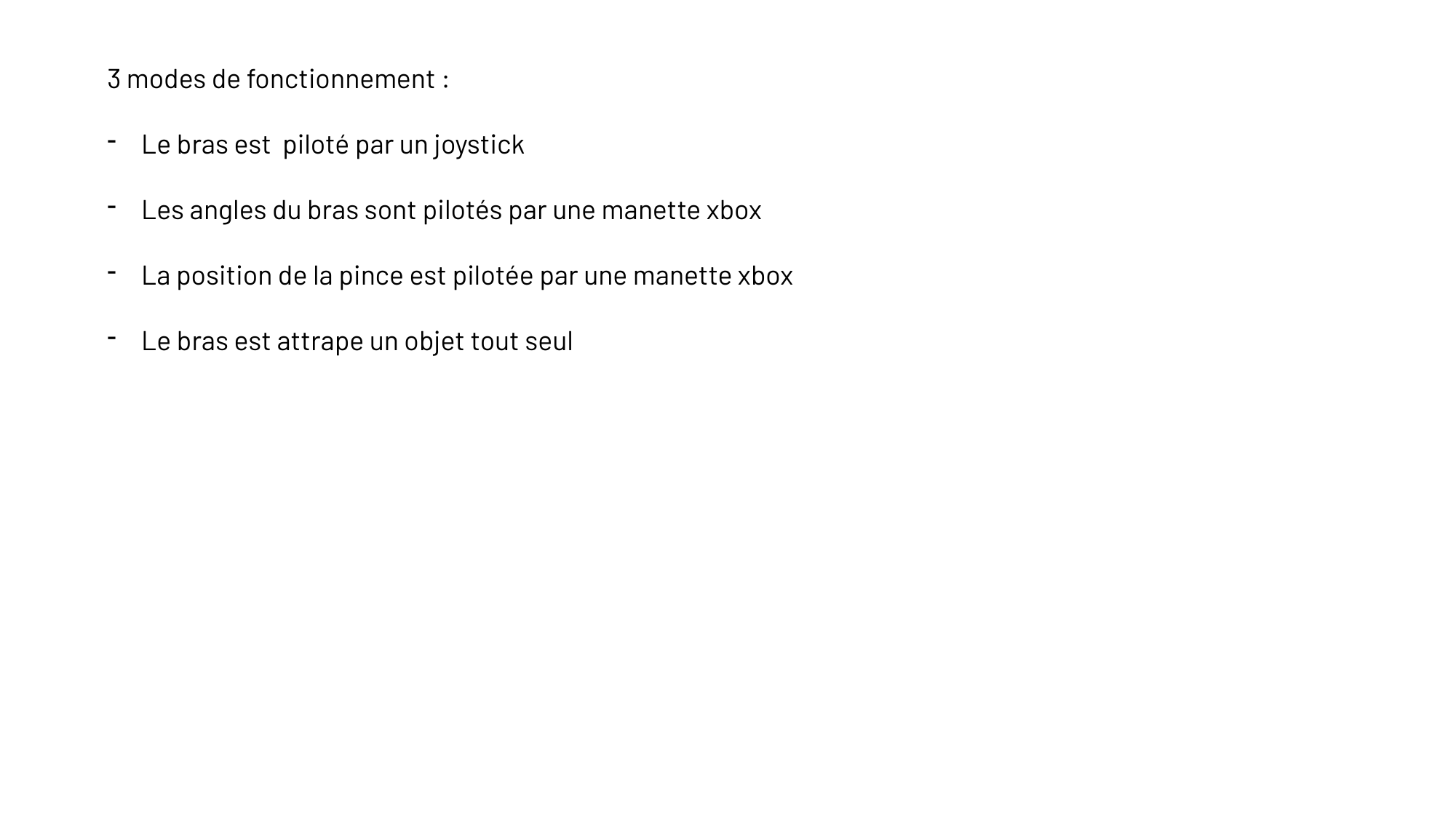

3 modes de fonctionnement :

Le bras est  piloté par un joystick

Les angles du bras sont pilotés par une manette xbox

La position de la pince est pilotée par une manette xbox

Le bras est attrape un objet tout seul